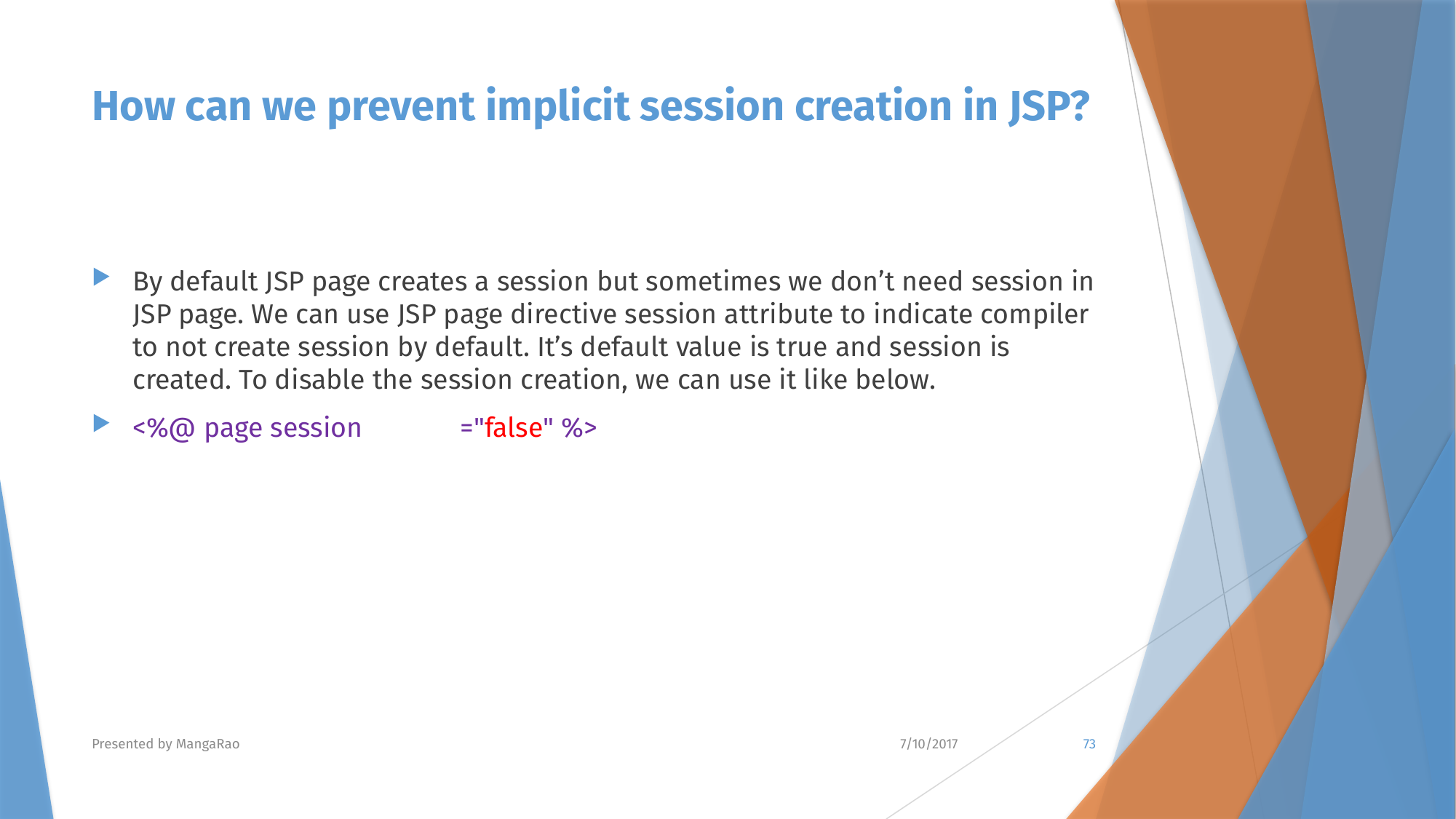

# How can we prevent implicit session creation in JSP?
By default JSP page creates a session but sometimes we don’t need session in JSP page. We can use JSP page directive session attribute to indicate compiler to not create session by default. It’s default value is true and session is created. To disable the session creation, we can use it like below.
<%@ page session	="false" %>
Presented by MangaRao
7/10/2017
73